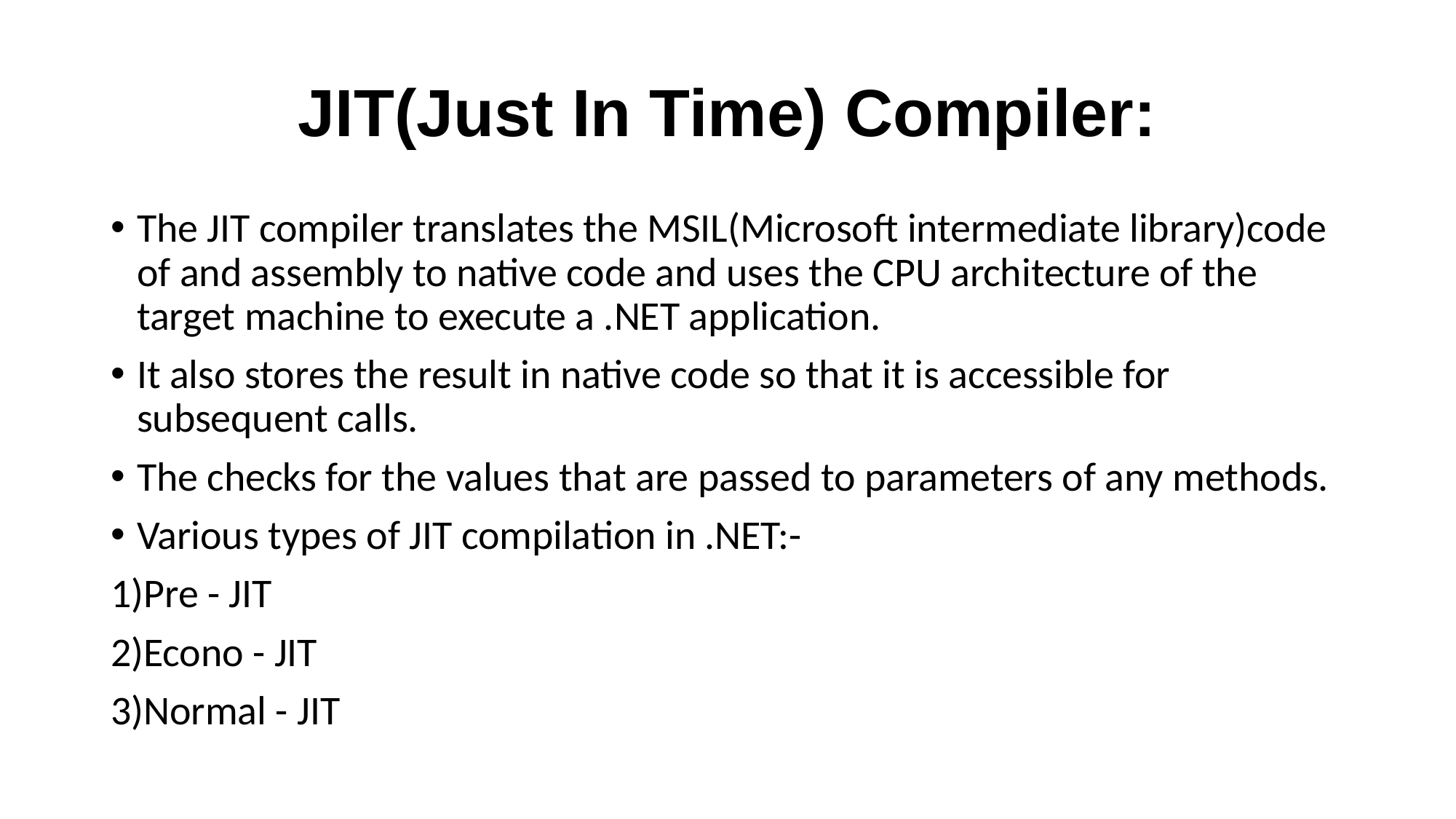

JIT(Just In Time) Compiler:
The JIT compiler translates the MSIL(Microsoft intermediate library)code of and assembly to native code and uses the CPU architecture of the target machine to execute a .NET application.
It also stores the result in native code so that it is accessible for subsequent calls.
The checks for the values that are passed to parameters of any methods.
Various types of JIT compilation in .NET:-
1)Pre - JIT
2)Econo - JIT
3)Normal - JIT